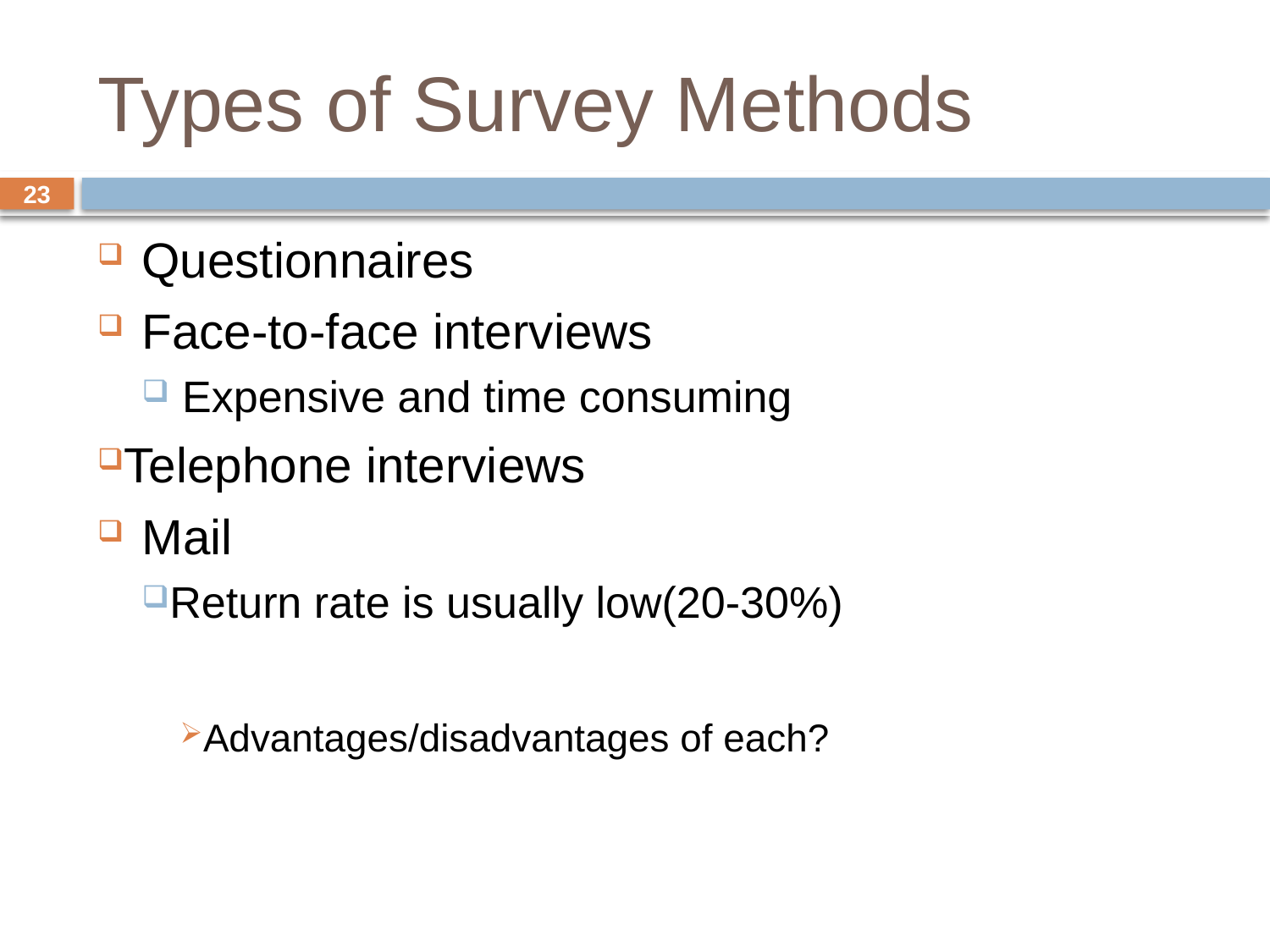

# Types of Survey Methods
23
Questionnaires
Face-to-face interviews
 Expensive and time consuming
Telephone interviews
Mail
Return rate is usually low(20-30%)

Advantages/disadvantages of each?